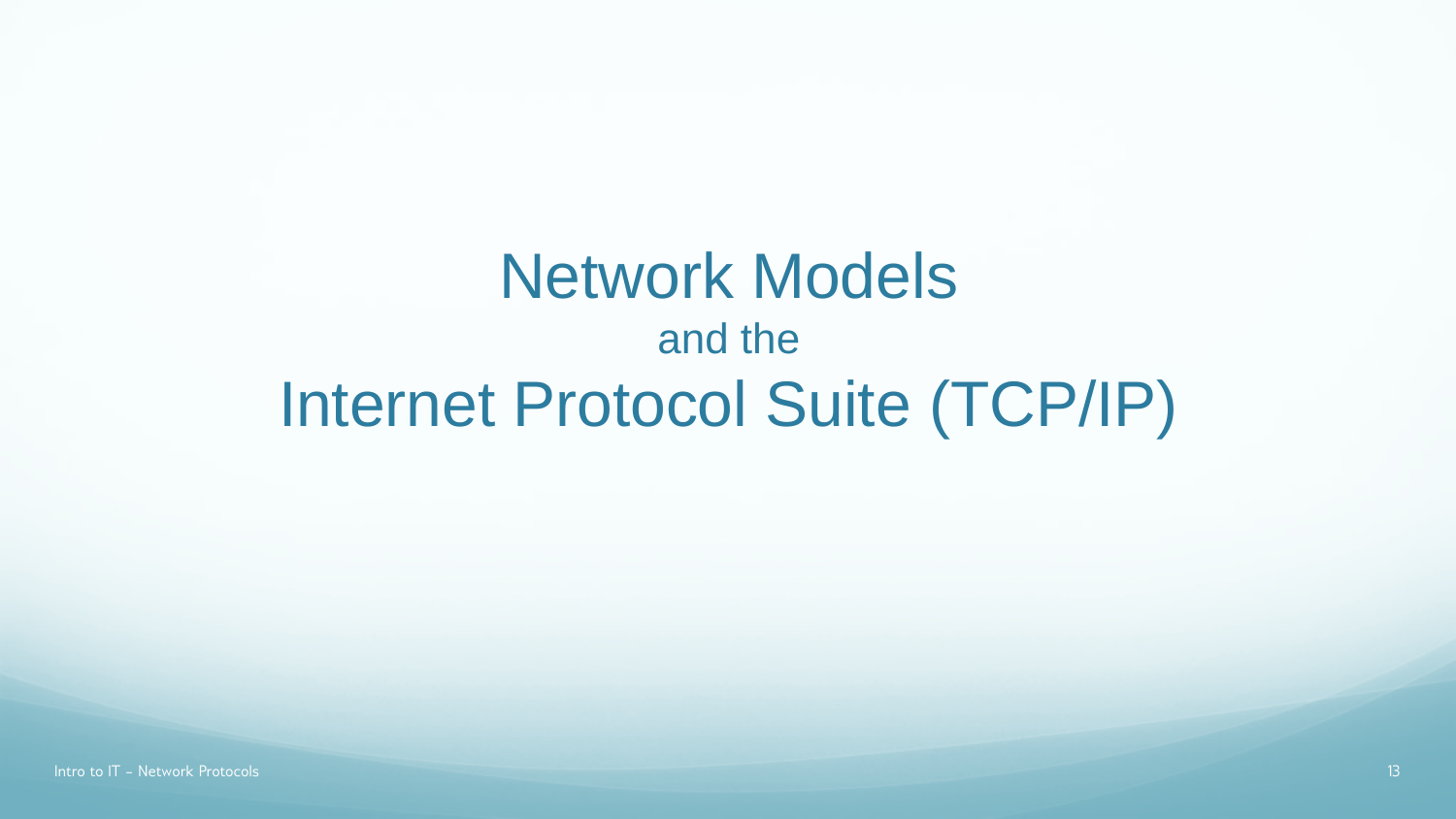

# Network Models and the Internet Protocol Suite (TCP/IP)